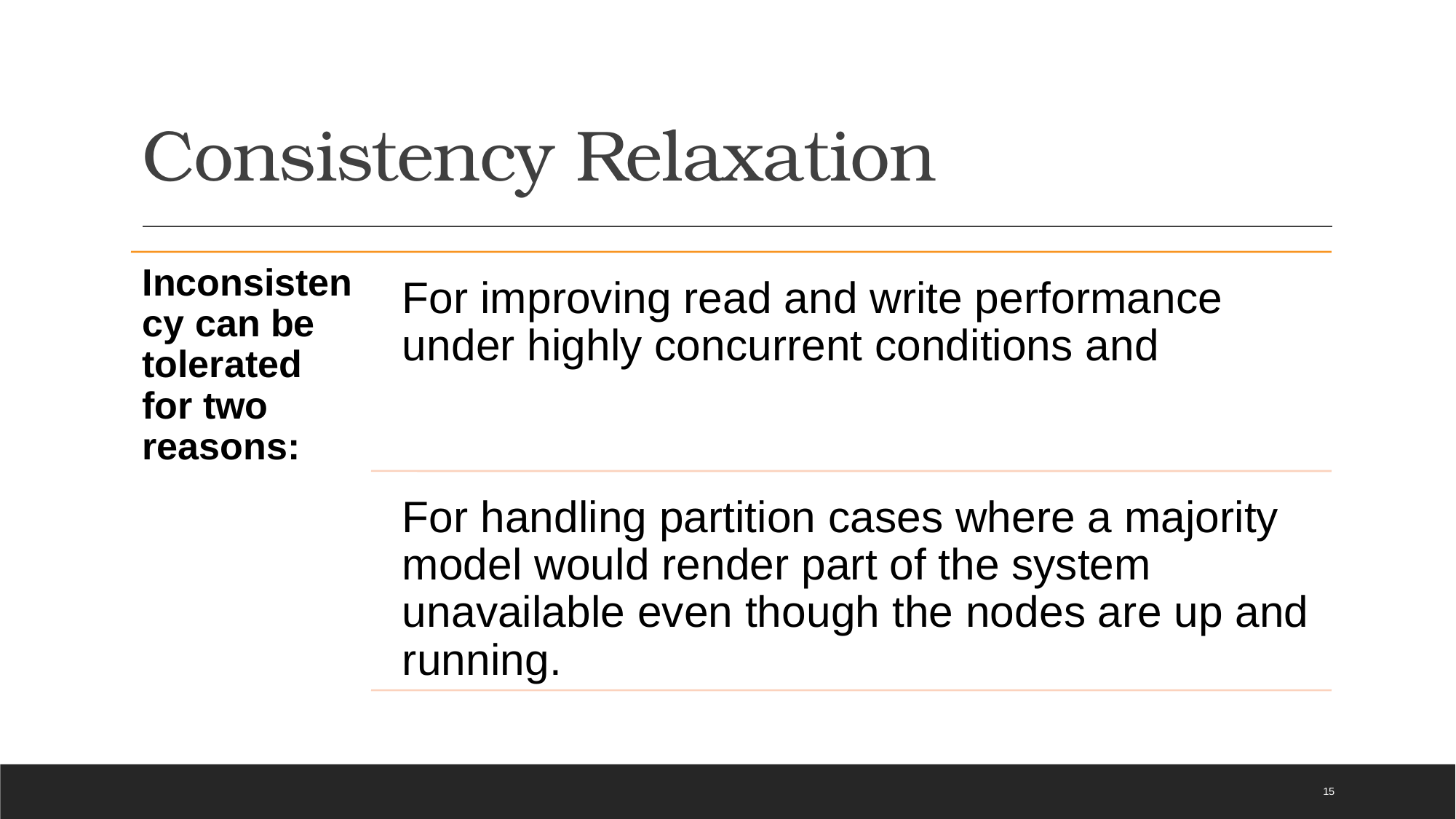

# Consistency Relaxation
Inconsistency can be tolerated for two reasons:
For improving read and write performance under highly concurrent conditions and
For handling partition cases where a majority model would render part of the system unavailable even though the nodes are up and running.
15